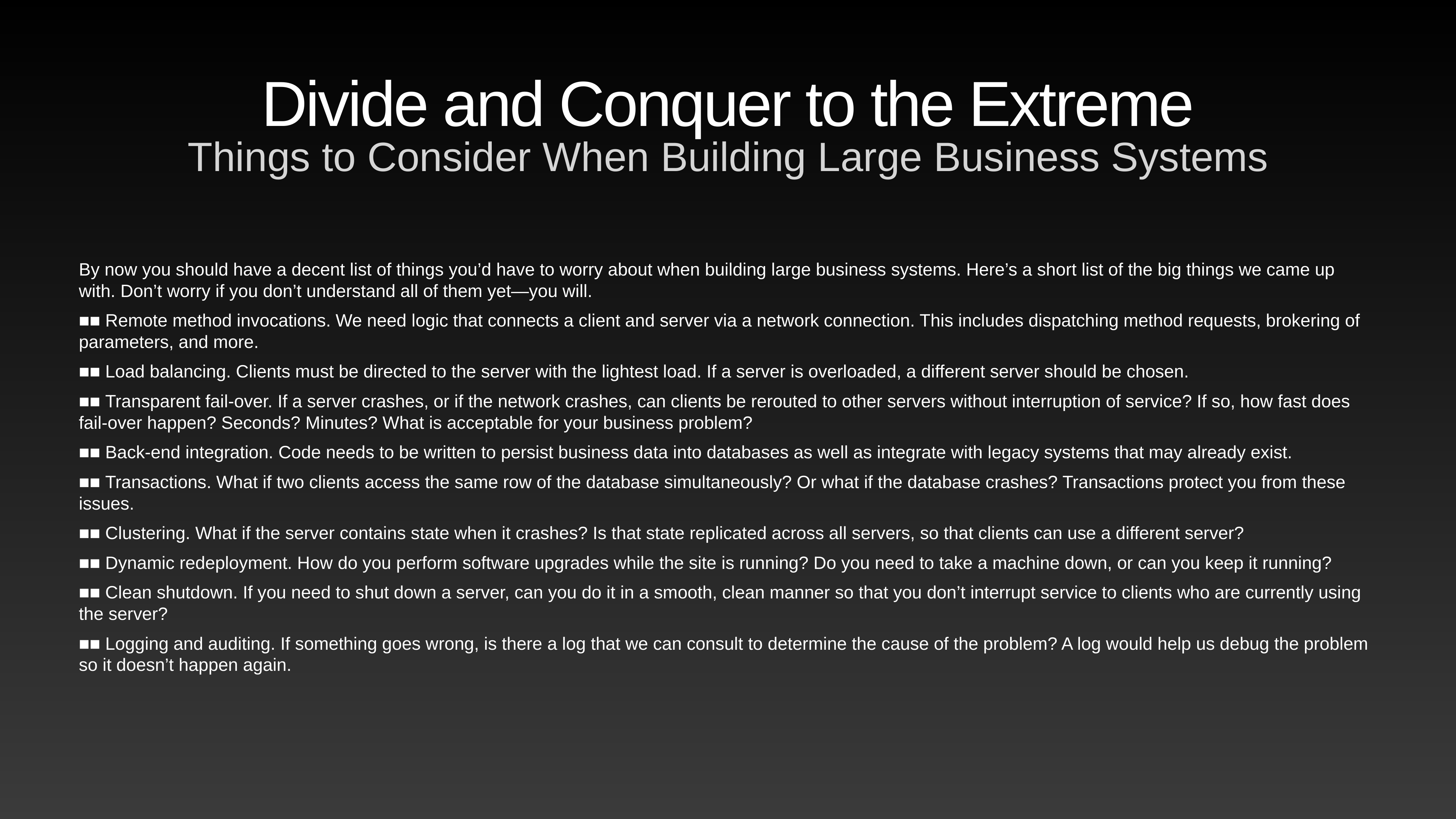

# Divide and Conquer to the Extreme
Things to Consider When Building Large Business Systems
By now you should have a decent list of things you’d have to worry about when building large business systems. Here’s a short list of the big things we came up with. Don’t worry if you don’t understand all of them yet—you will.
■■ Remote method invocations. We need logic that connects a client and server via a network connection. This includes dispatching method requests, brokering of parameters, and more.
■■ Load balancing. Clients must be directed to the server with the lightest load. If a server is overloaded, a different server should be chosen.
■■ Transparent fail-over. If a server crashes, or if the network crashes, can clients be rerouted to other servers without interruption of service? If so, how fast does fail-over happen? Seconds? Minutes? What is acceptable for your business problem?
■■ Back-end integration. Code needs to be written to persist business data into databases as well as integrate with legacy systems that may already exist.
■■ Transactions. What if two clients access the same row of the database simultaneously? Or what if the database crashes? Transactions protect you from these issues.
■■ Clustering. What if the server contains state when it crashes? Is that state replicated across all servers, so that clients can use a different server?
■■ Dynamic redeployment. How do you perform software upgrades while the site is running? Do you need to take a machine down, or can you keep it running?
■■ Clean shutdown. If you need to shut down a server, can you do it in a smooth, clean manner so that you don’t interrupt service to clients who are currently using the server?
■■ Logging and auditing. If something goes wrong, is there a log that we can consult to determine the cause of the problem? A log would help us debug the problem so it doesn’t happen again.